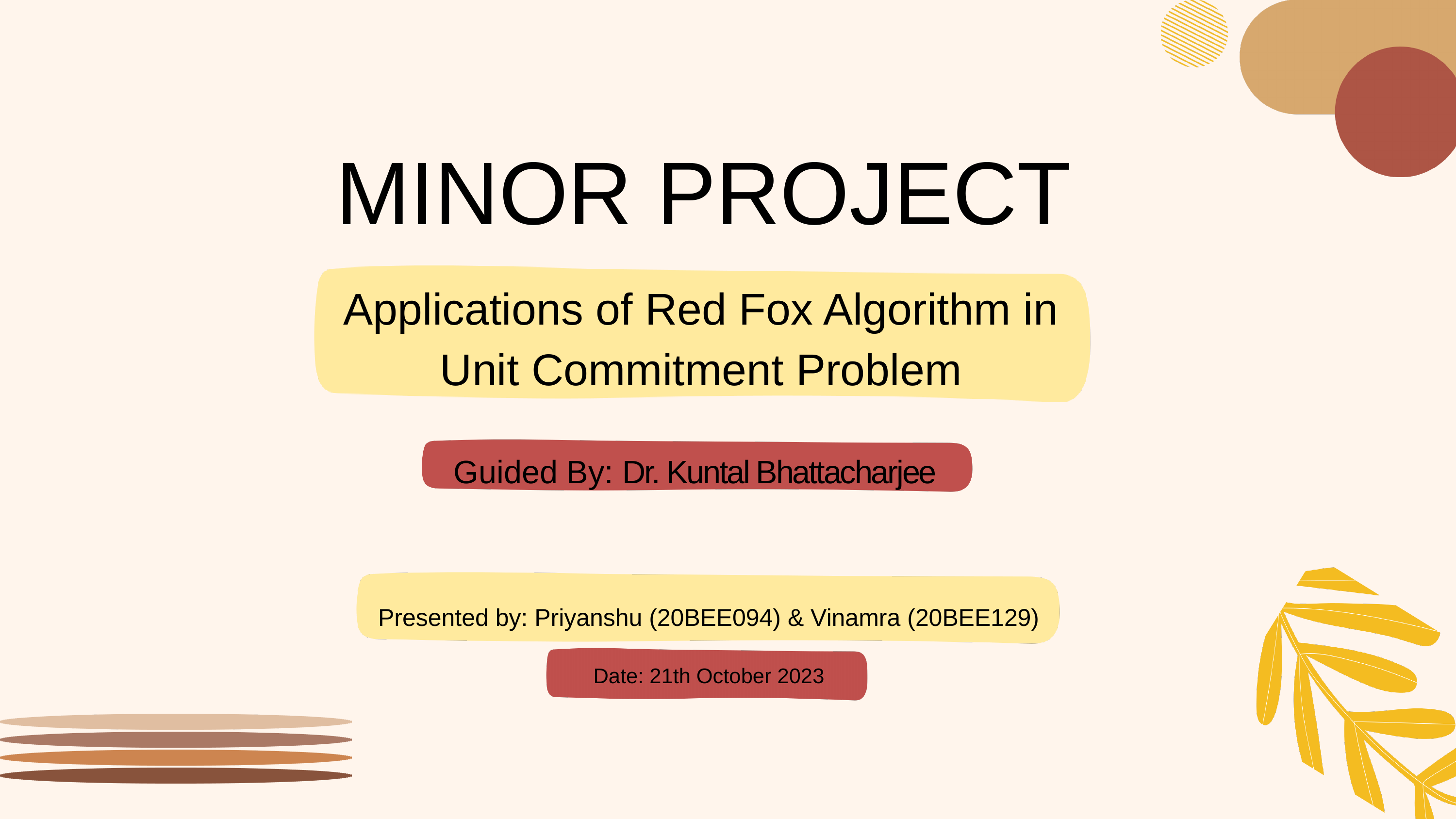

MINOR PROJECT

Applications of Red Fox Algorithm in Unit Commitment Problem
Guided By: Dr. Kuntal Bhattacharjee

Presented by: Priyanshu (20BEE094) & Vinamra (20BEE129)

Date: 21th October 2023